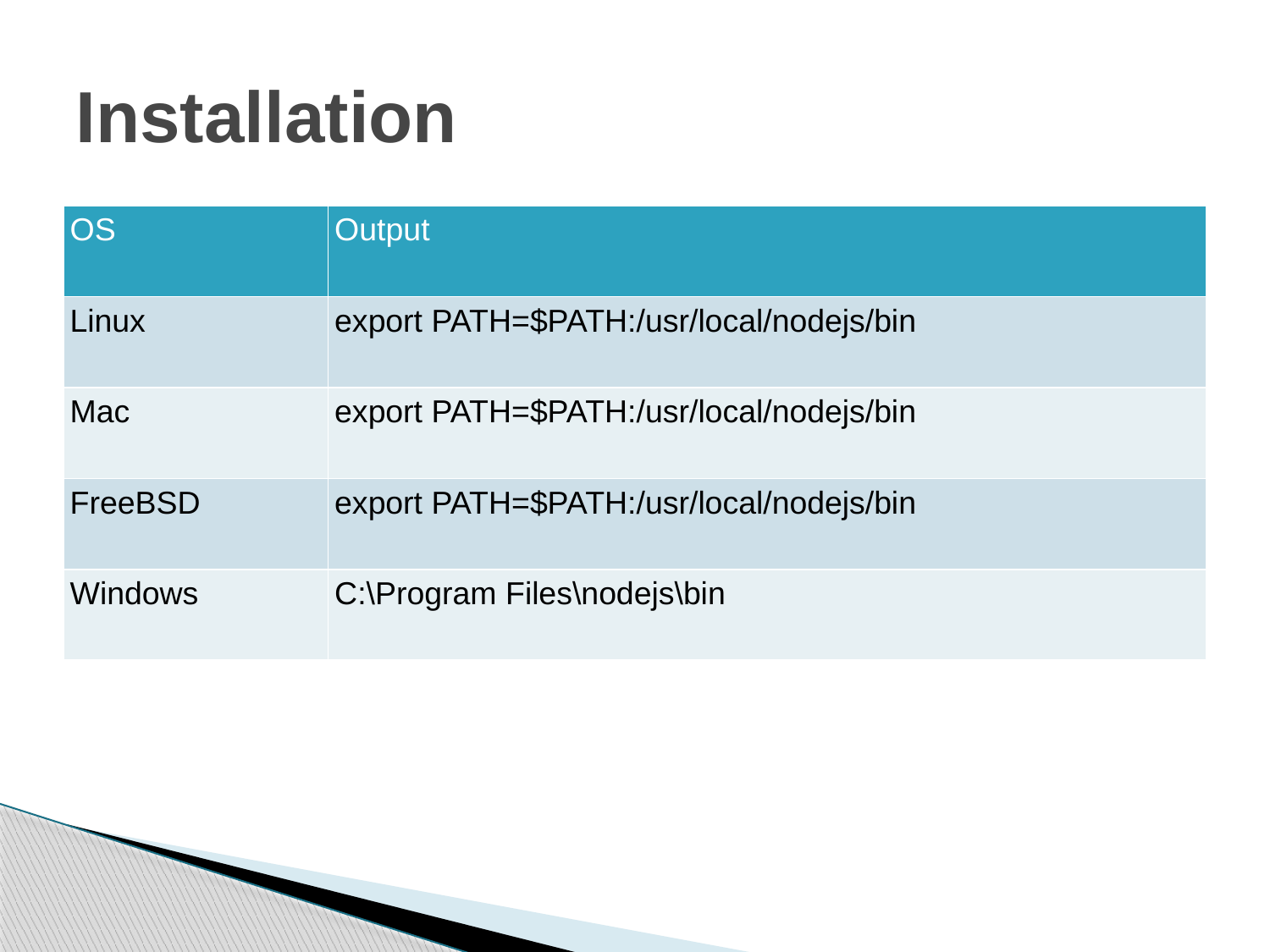

# Installation
| OS | Output |
| --- | --- |
| Linux | export PATH=$PATH:/usr/local/nodejs/bin |
| Mac | export PATH=$PATH:/usr/local/nodejs/bin |
| FreeBSD | export PATH=$PATH:/usr/local/nodejs/bin |
| Windows | C:\Program Files\nodejs\bin |